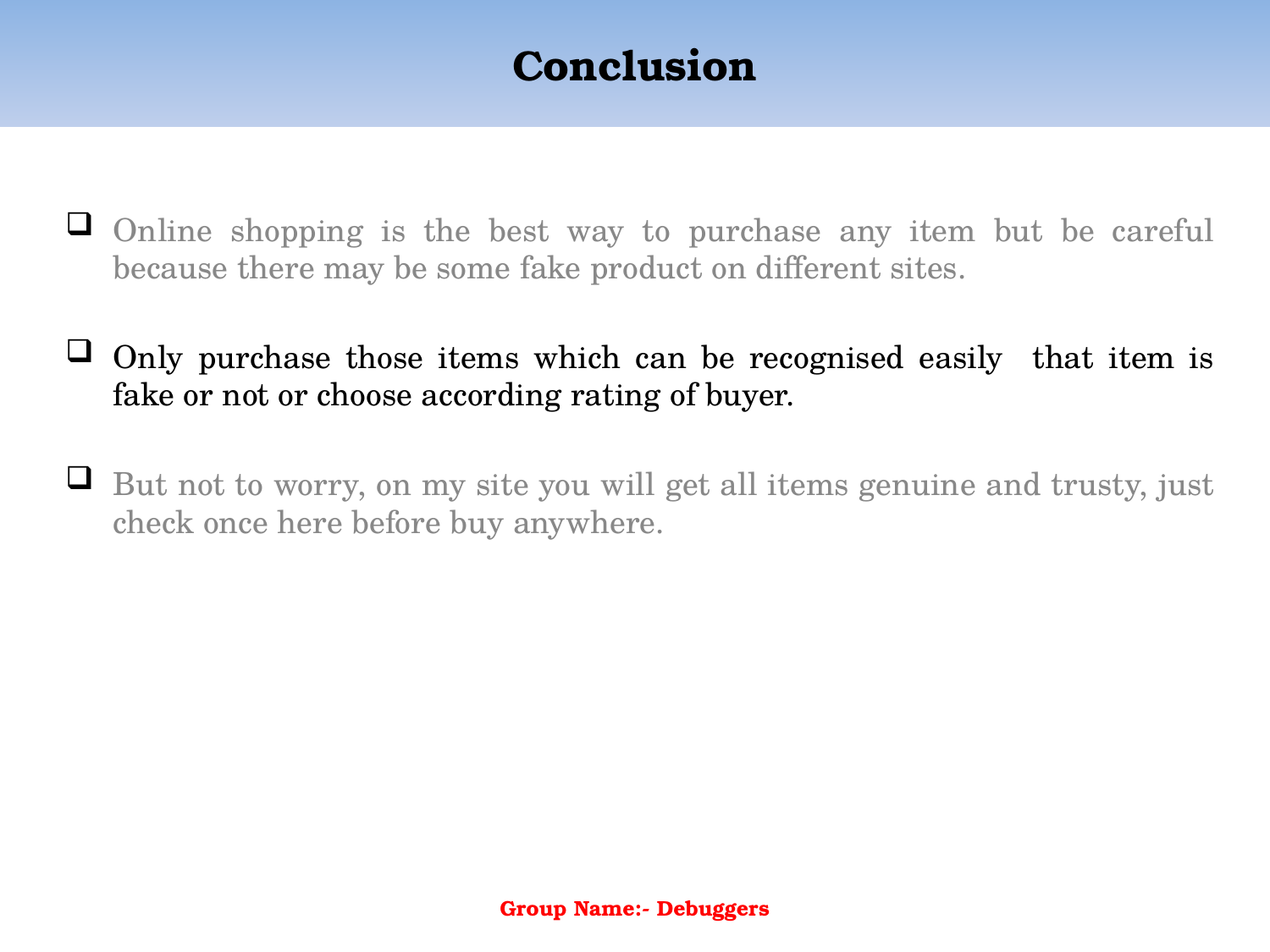

# Conclusion

Online shopping is the best way to purchase any item but be careful because there may be some fake product on different sites.

Only purchase those items which can be recognised easily  that item is fake or not or choose according rating of buyer.

But not to worry, on my site you will get all items genuine and trusty, just check once here before buy anywhere.
Group Name:- Debuggers